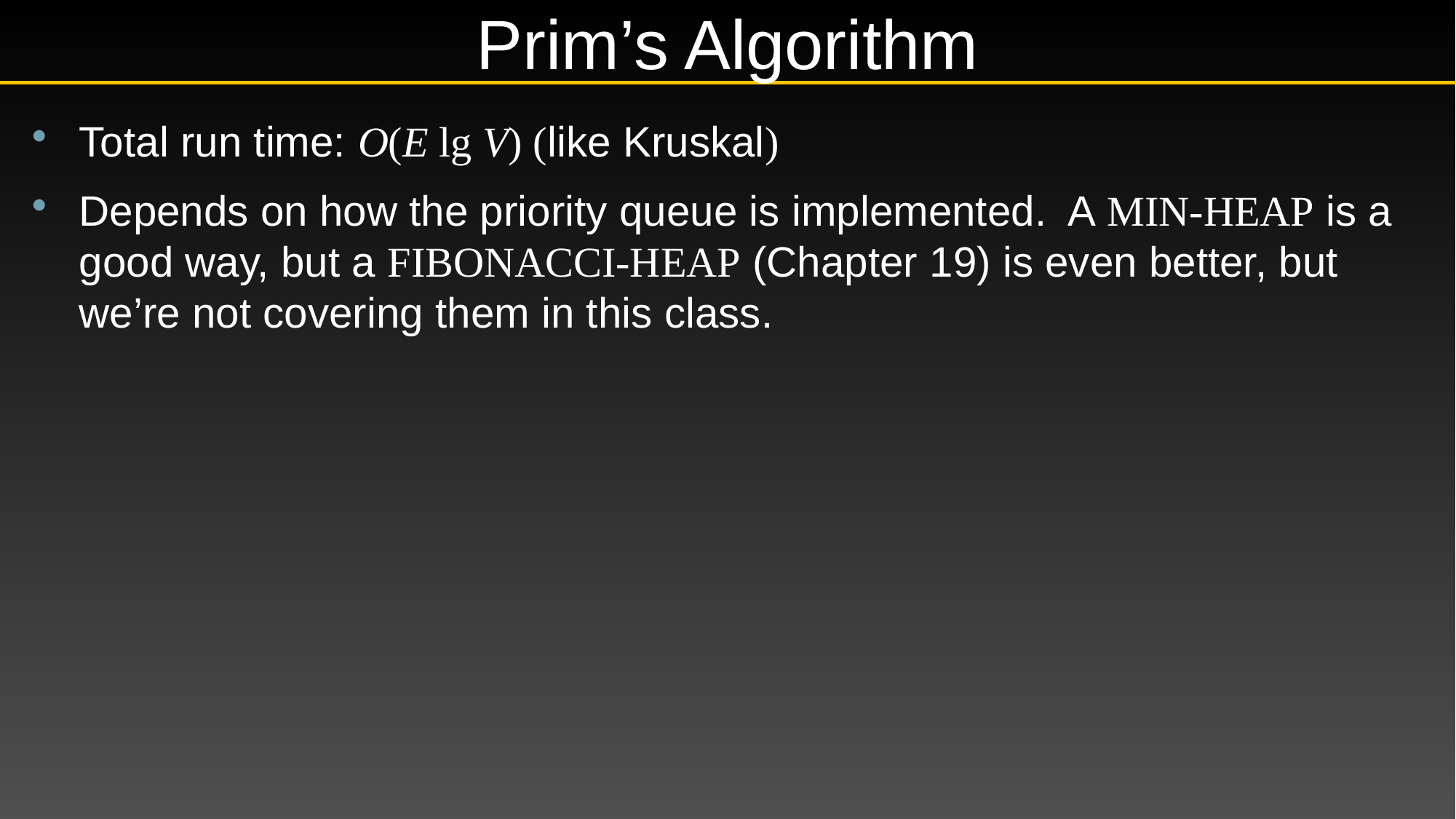

# Prim’s Algorithm
Total run time: O(E lg V) (like Kruskal)
Depends on how the priority queue is implemented.  A Min-Heap is a good way, but a Fibonacci-heap (Chapter 19) is even better, but we’re not covering them in this class.